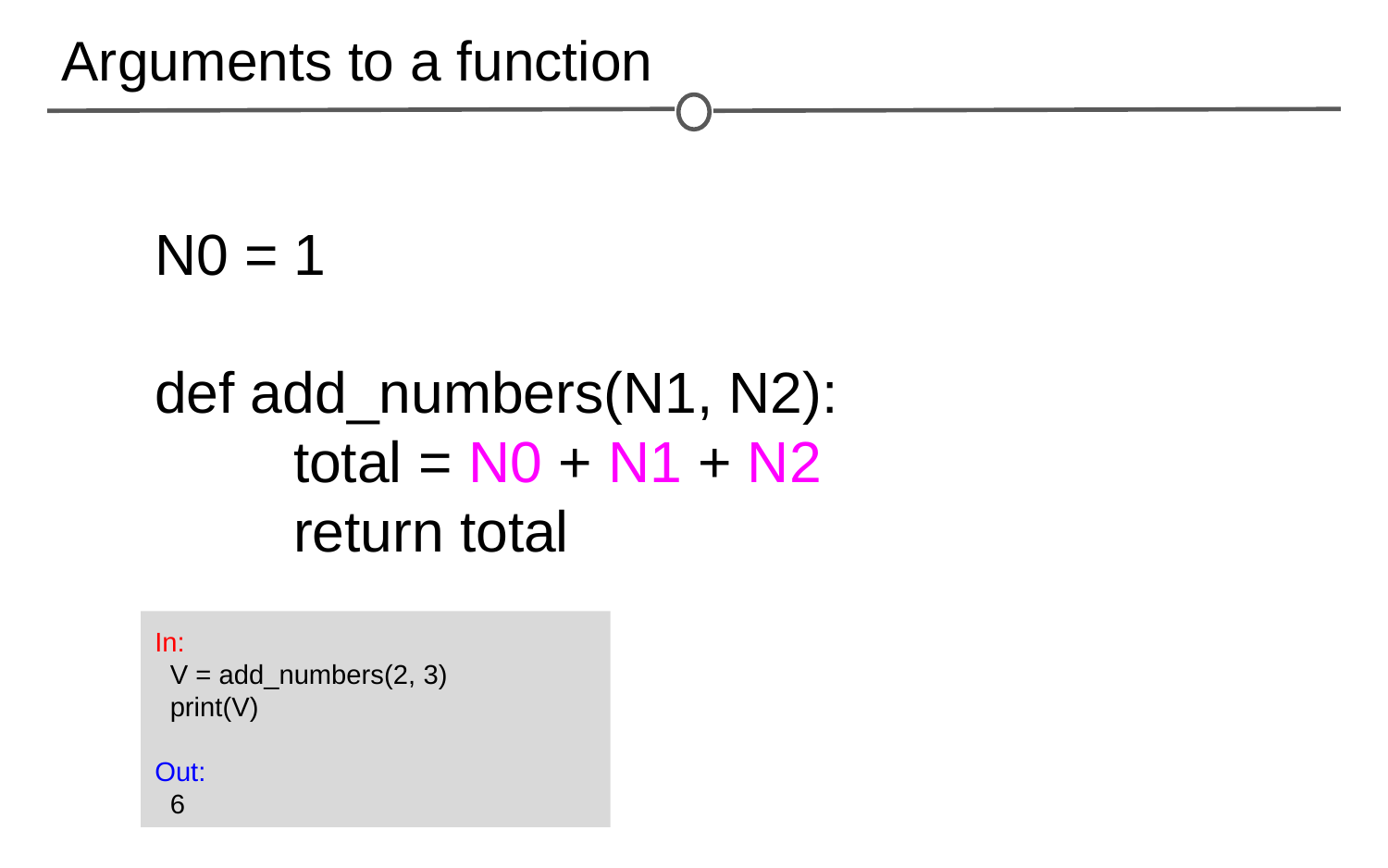

# Arguments to a function
N0 = 1

def add_numbers(N1, N2):
	total = N0 + N1 + N2
	return total
In:
  V = add_numbers(2, 3)
  print(V)

Out:
  6